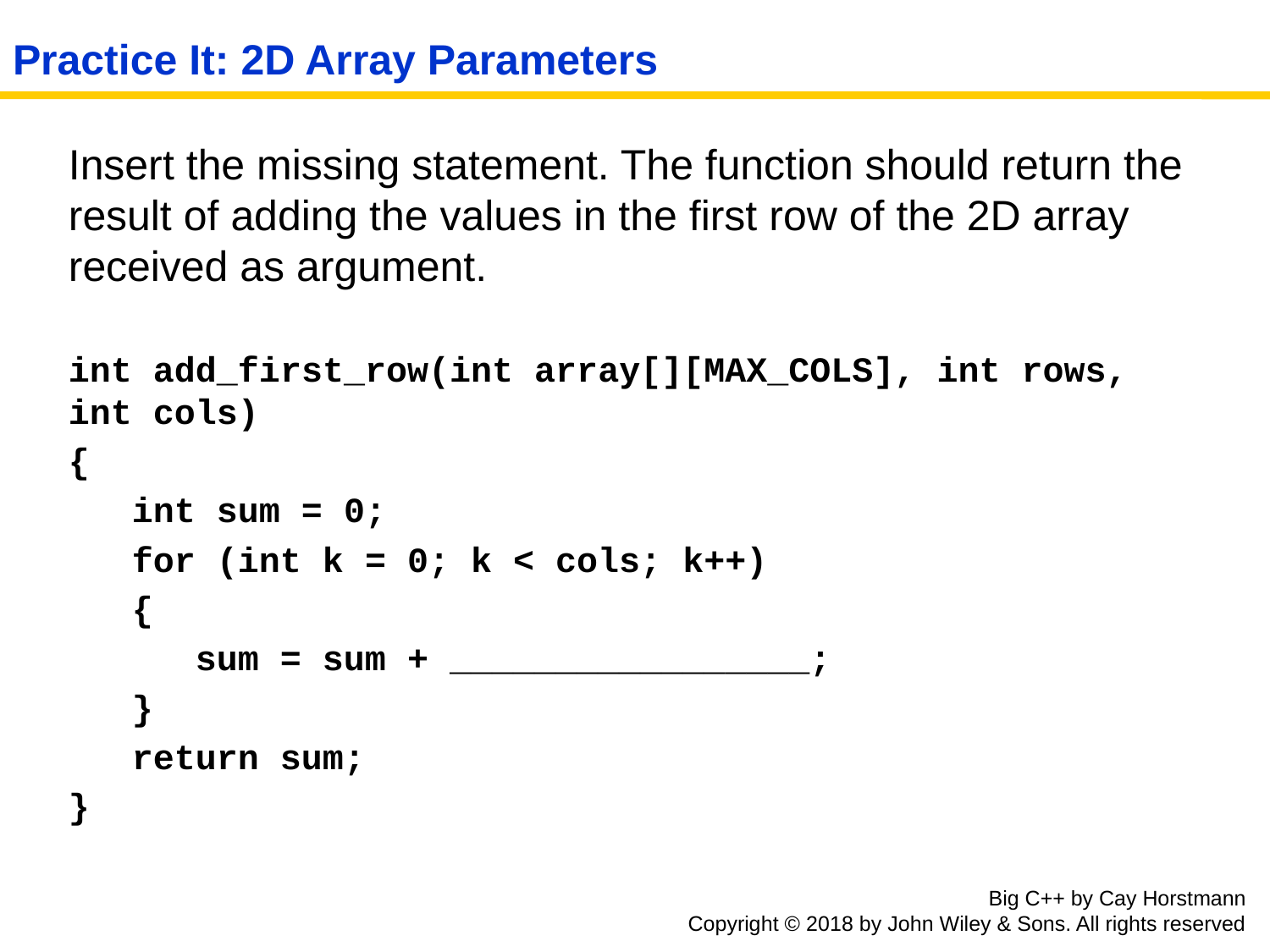

# Practice It: 2D Array Parameters
Insert the missing statement. The function should return the result of adding the values in the first row of the 2D array received as argument.

int add_first_row(int array[][MAX_COLS], int rows, int cols)
{
   int sum = 0;
   for (int k = 0; k < cols; k++)
   {
      sum = sum + _________________;
   }
   return sum;
}
Big C++ by Cay Horstmann
Copyright © 2018 by John Wiley & Sons. All rights reserved